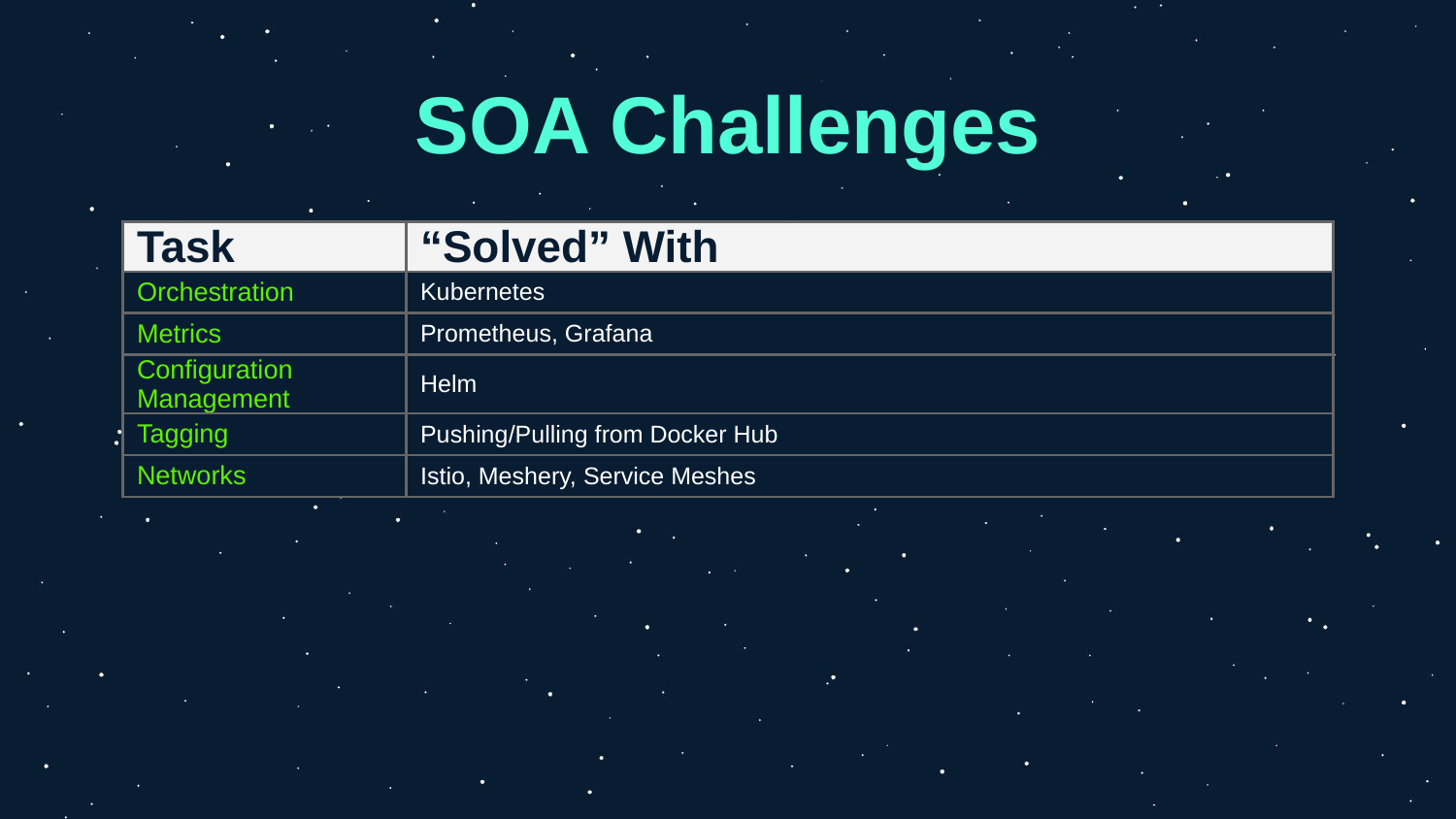

# SOA Challenges
| Task | “Solved” With |
| --- | --- |
| Orchestration | Kubernetes |
| Metrics | Prometheus, Grafana |
| Configuration Management | Helm |
| Tagging | Pushing/Pulling from Docker Hub |
| Networks | Istio, Meshery, Service Meshes |